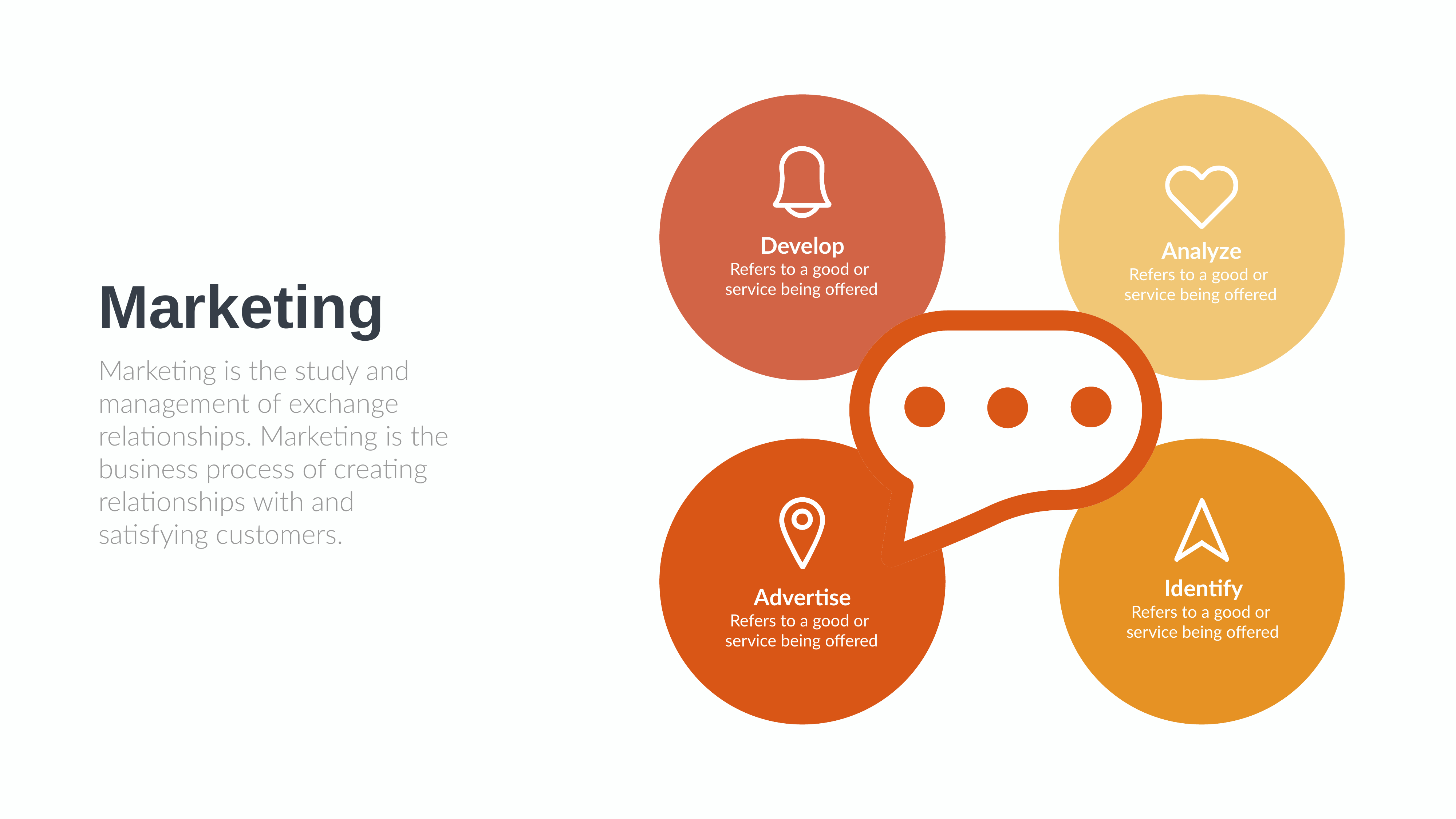

Develop
Analyze
Refers to a good or
service being offered
Refers to a good or
service being offered
Marketing
Marketing is the study and management of exchange relationships. Marketing is the business process of creating relationships with and satisfying customers.

Identify
Advertise
Refers to a good or
service being offered
Refers to a good or
service being offered